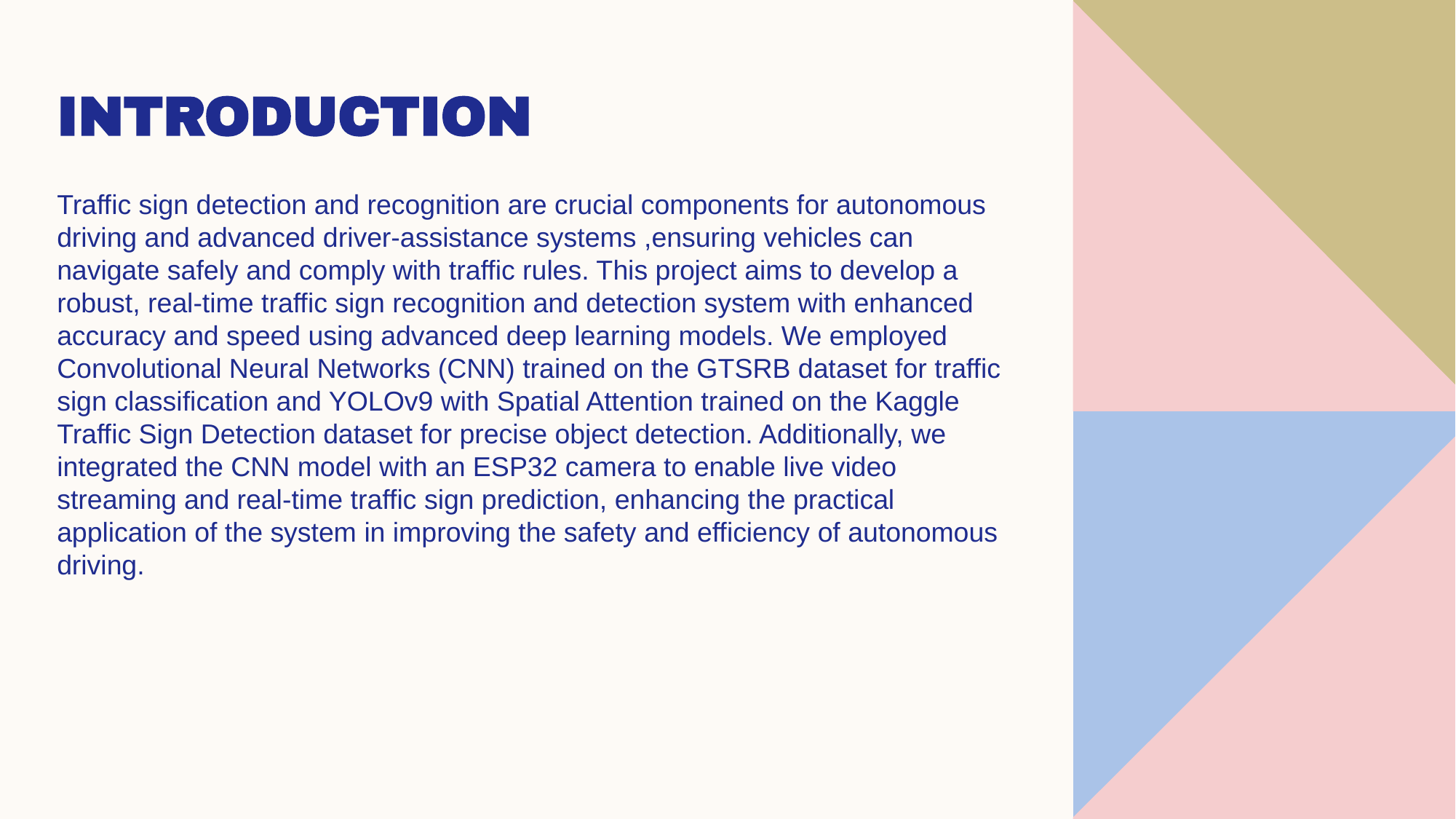

# INTRODUCTION
Traffic sign detection and recognition are crucial components for autonomous driving and advanced driver-assistance systems ,ensuring vehicles can navigate safely and comply with traffic rules. This project aims to develop a robust, real-time traffic sign recognition and detection system with enhanced accuracy and speed using advanced deep learning models. We employed Convolutional Neural Networks (CNN) trained on the GTSRB dataset for traffic sign classification and YOLOv9 with Spatial Attention trained on the Kaggle Traffic Sign Detection dataset for precise object detection. Additionally, we integrated the CNN model with an ESP32 camera to enable live video streaming and real-time traffic sign prediction, enhancing the practical application of the system in improving the safety and efficiency of autonomous driving.